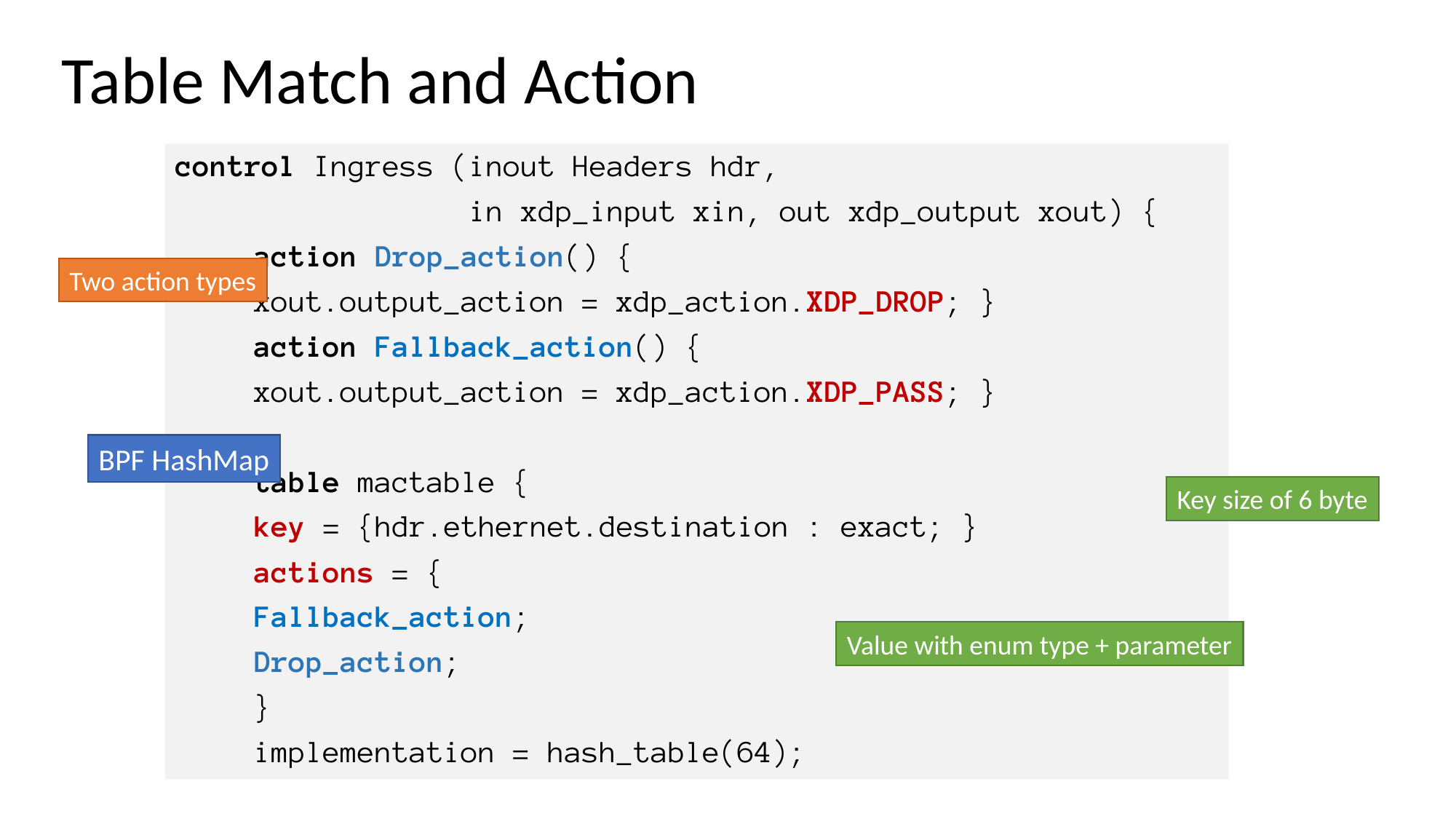

# Table Match and Action
﻿control Ingress (inout Headers hdr,
                 in xdp_input xin, out xdp_output xout) {
	action Drop_action() {
		xout.output_action = xdp_action.XDP_DROP; }
	action Fallback_action() {
		xout.output_action = xdp_action.XDP_PASS; }

	table mactable {
		key = {hdr.ethernet.destination : exact; }
		actions = {
			Fallback_action;
			Drop_action;
		}
		implementation = hash_table(64);
Two action types
BPF HashMap
Key size of 6 byte
Value with enum type + parameter